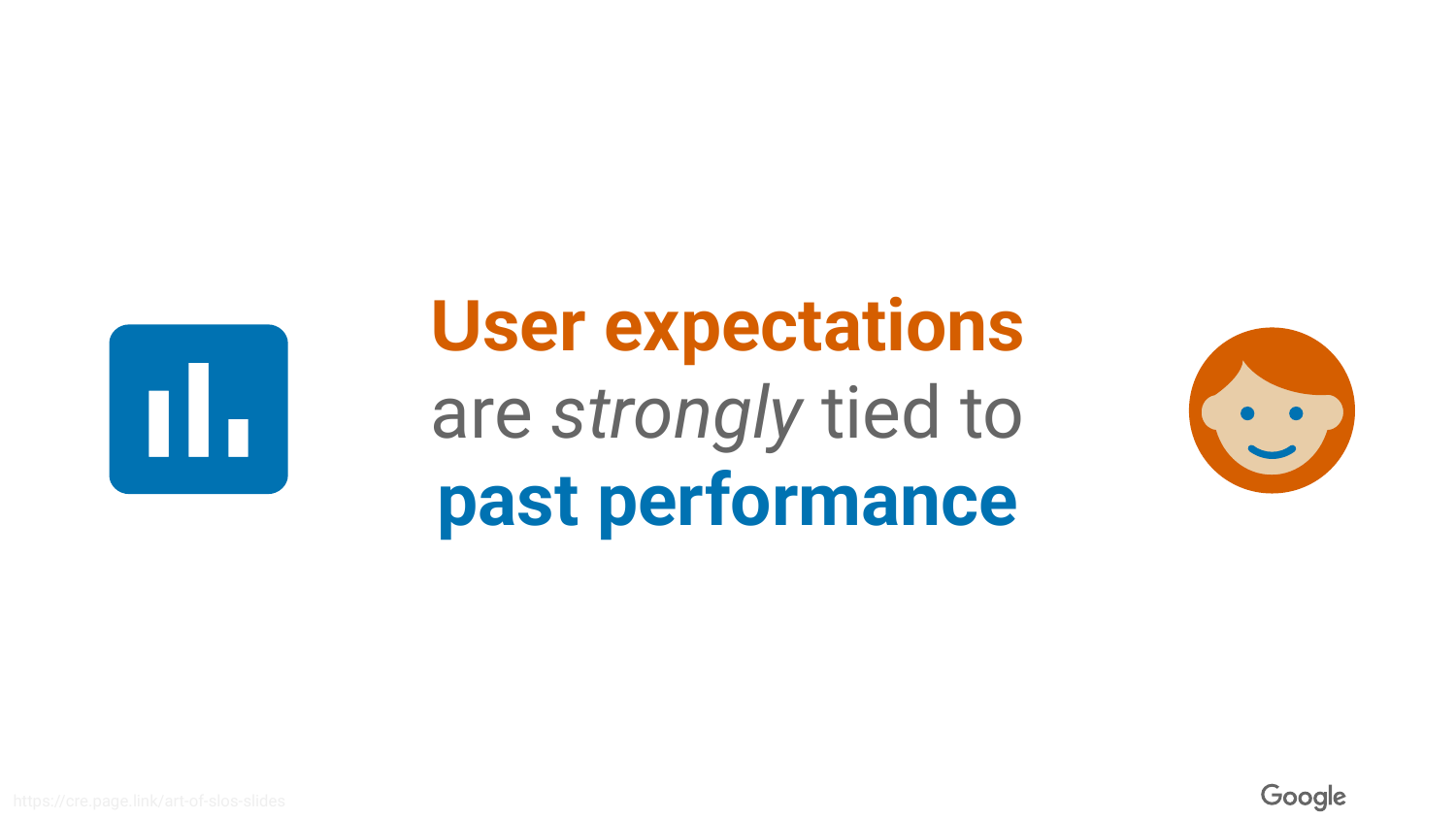

User expectations
are strongly tied to
past performance